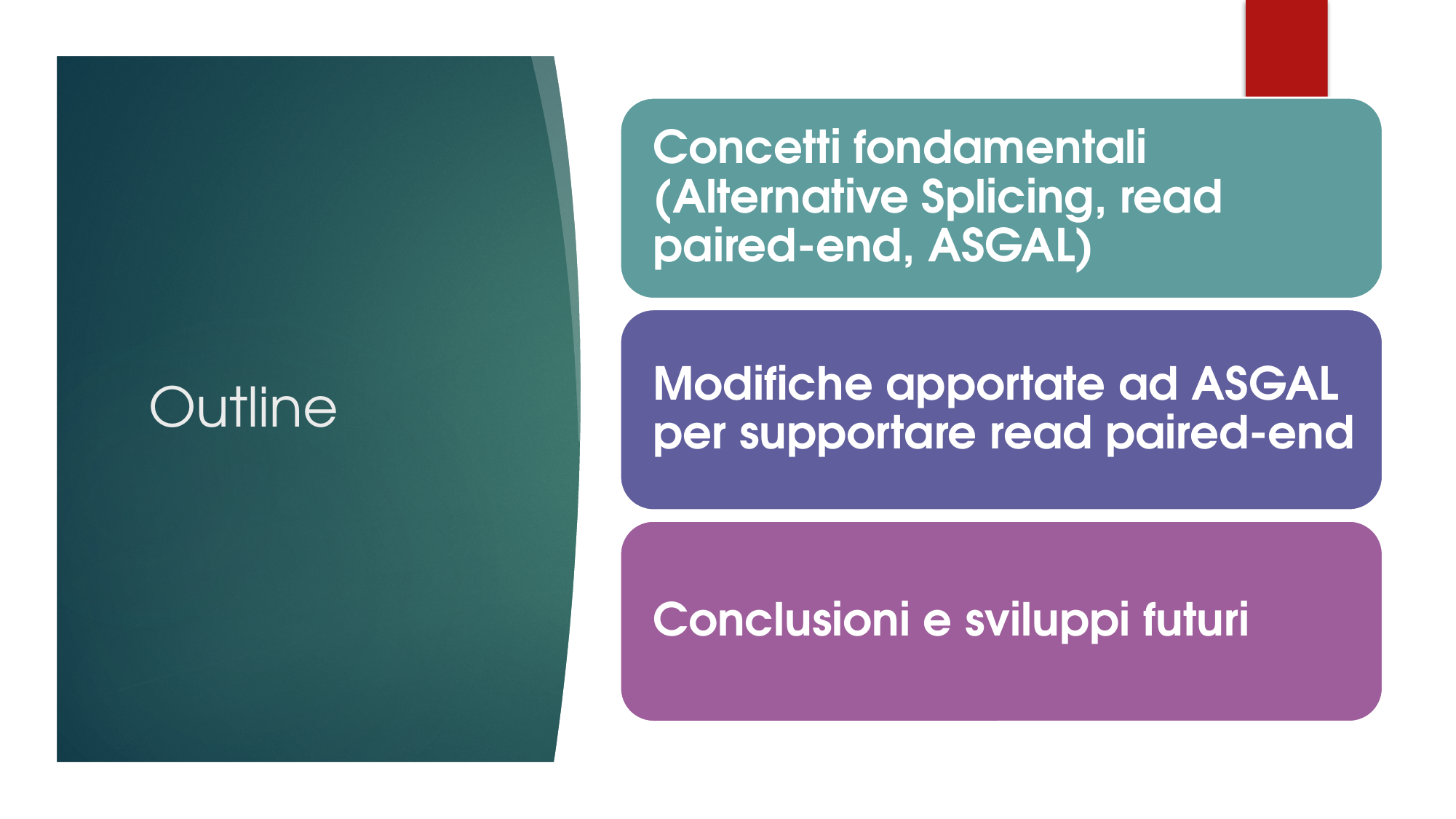

Concetti fondamentali (Alternative Splicing, read paired-end, ASGAL)
Modifiche apportate ad ASGAL per supportare read paired-end
Conclusioni e sviluppi futuri
# Outline